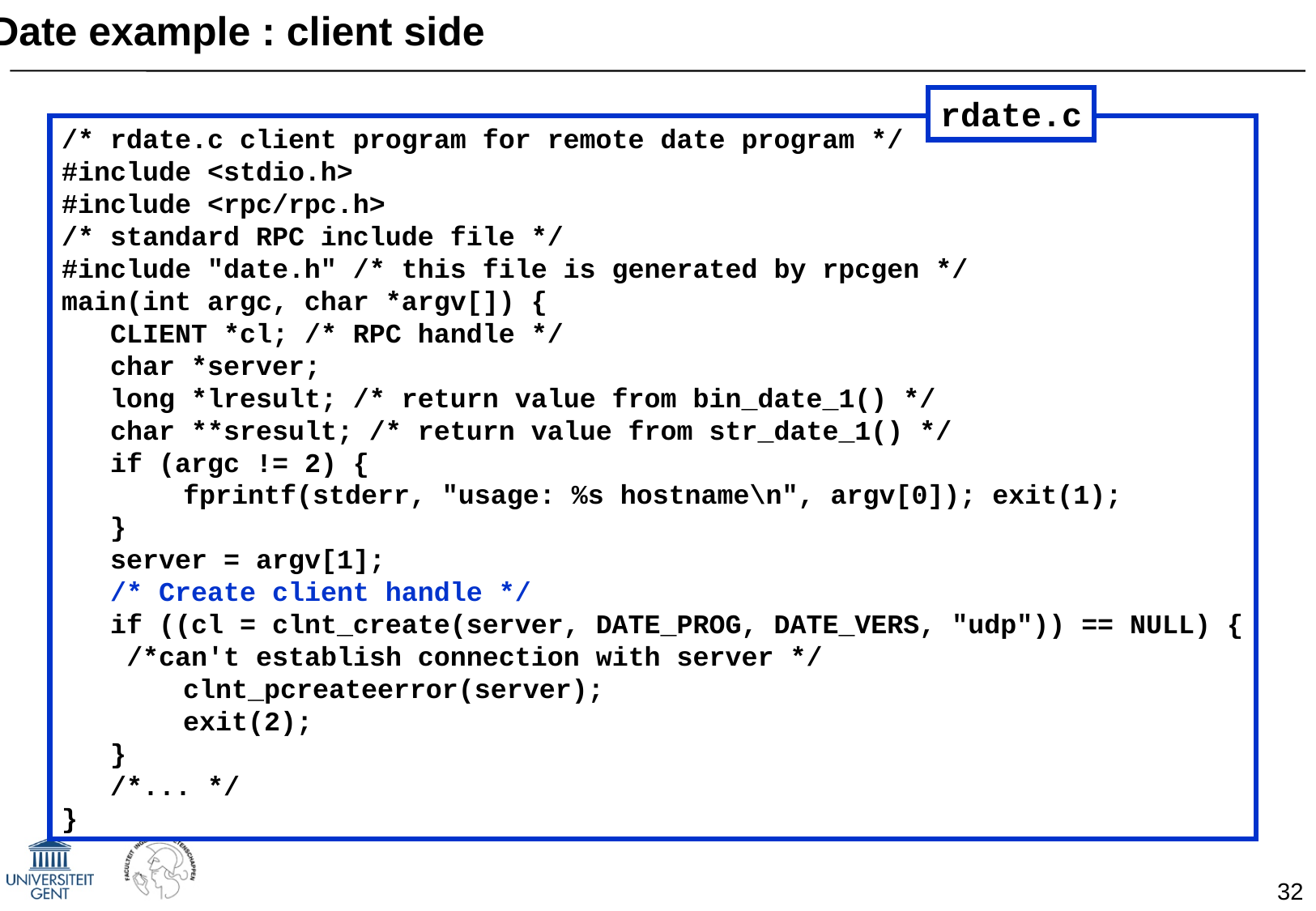

Date example : client side
rdate.c
/* rdate.c client program for remote date program */
#include <stdio.h>
#include <rpc/rpc.h>
/* standard RPC include file */
#include "date.h" /* this file is generated by rpcgen */
main(int argc, char *argv[]) {
   CLIENT *cl; /* RPC handle */
   char *server;
   long *lresult; /* return value from bin_date_1() */
   char **sresult; /* return value from str_date_1() */
   if (argc != 2) {
   	fprintf(stderr, "usage: %s hostname\n", argv[0]); exit(1);
   }
   server = argv[1];
   /* Create client handle */
   if ((cl = clnt_create(server, DATE_PROG, DATE_VERS, "udp")) == NULL) {
    /*can't establish connection with server */
	clnt_pcreateerror(server);
	exit(2);
   }
   /*... */
}
32